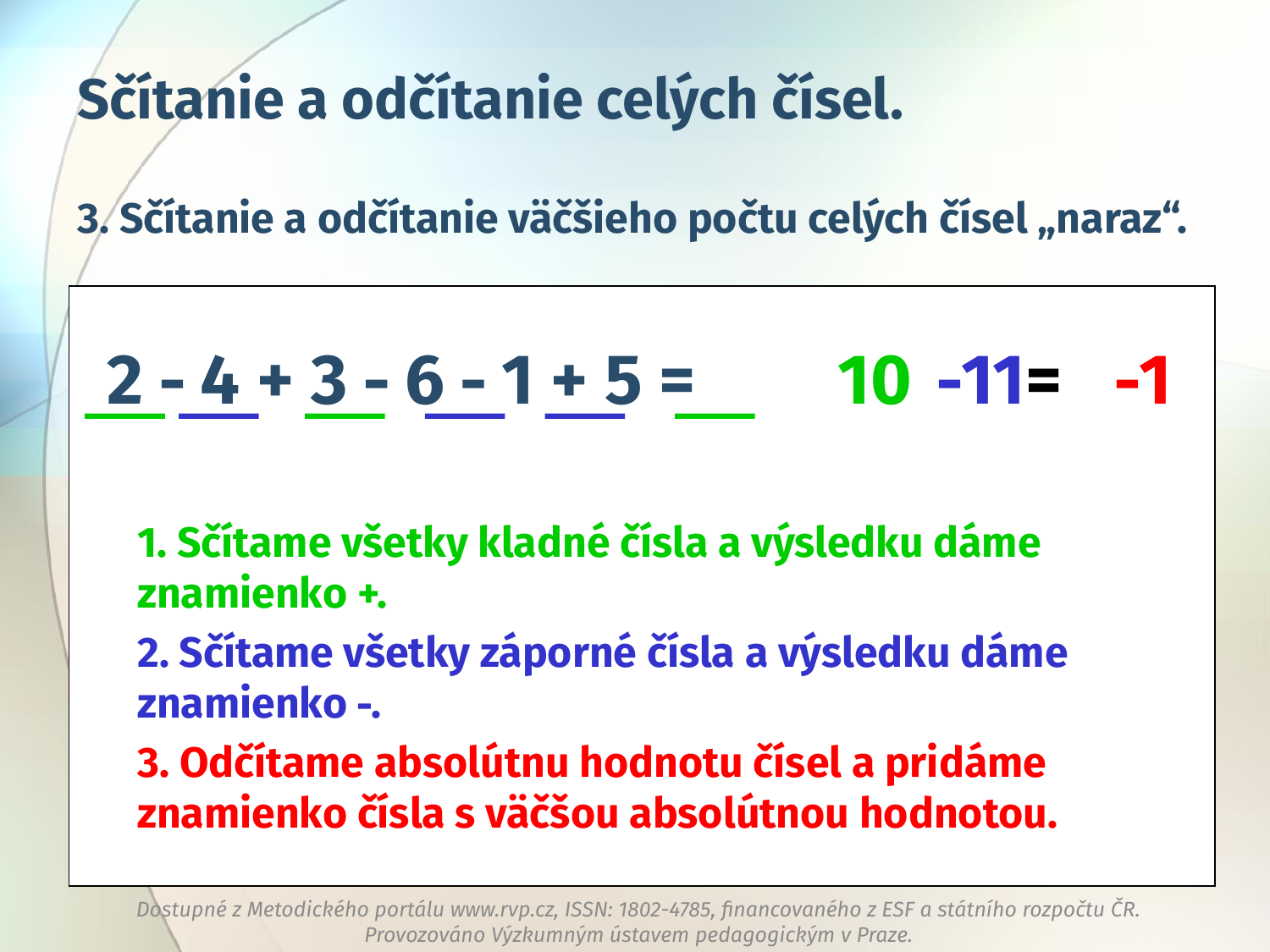

Sčítanie a odčítanie celých čísel.
3. Sčítanie a odčítanie väčšieho počtu celých čísel „naraz“.

2 − 4 + 3 − 6 − 1 + 5 =
10
−11=
−1

1. Sčítame všetky kladné čísla a výsledku dáme znamienko +.
2. Sčítame všetky záporné čísla a výsledku dáme znamienko −.
3. Odčítame absolútnu hodnotu čísel a pridáme znamienko čísla s väčšou absolútnou hodnotou.